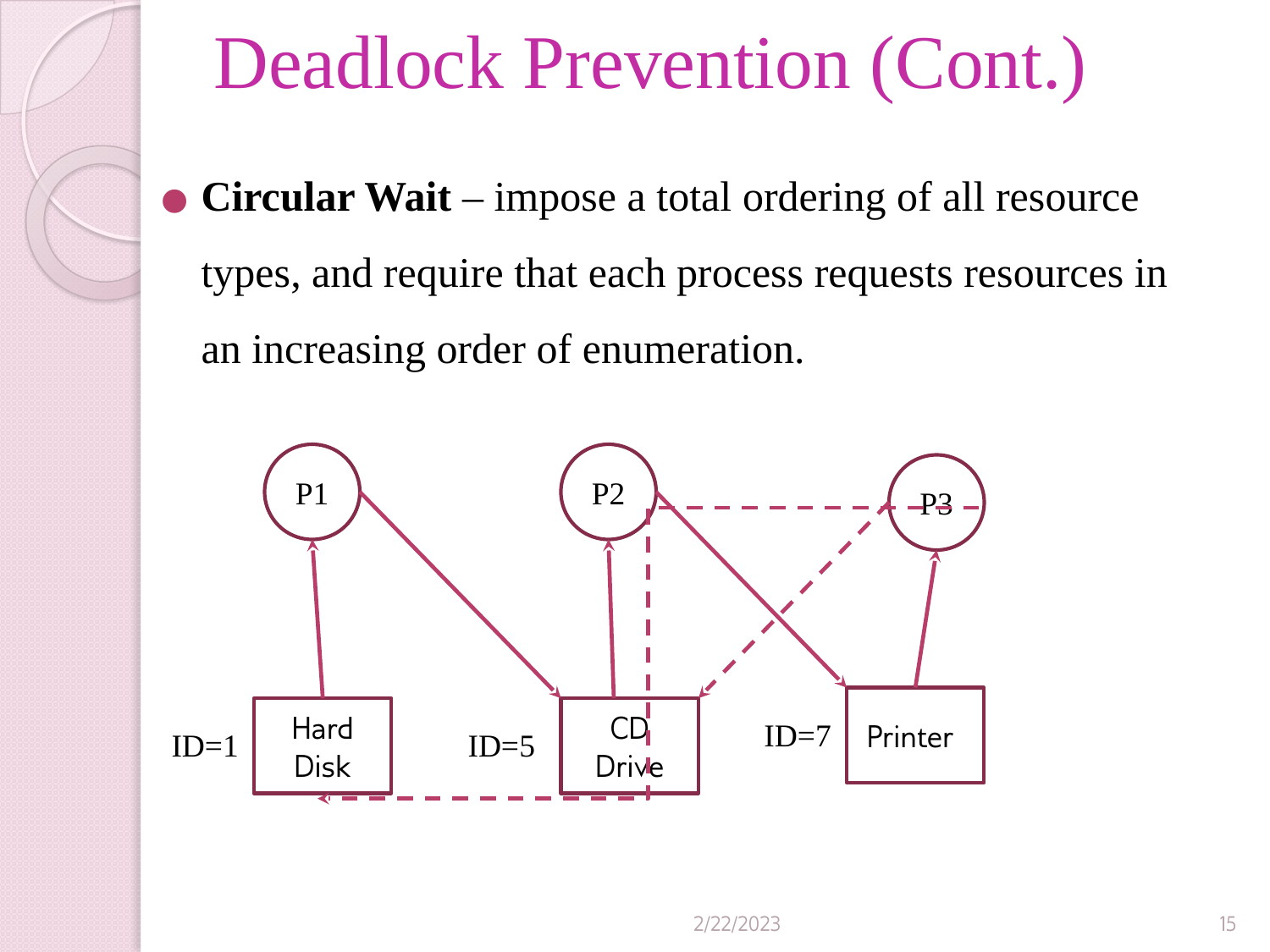

# Deadlock Prevention (Cont.)
Circular Wait – impose a total ordering of all resource types, and require that each process requests resources in an increasing order of enumeration.

P1
P2
P3
Printer
Hard Disk
CD Drive
ID=7
ID=1
ID=5
2/22/2023
15